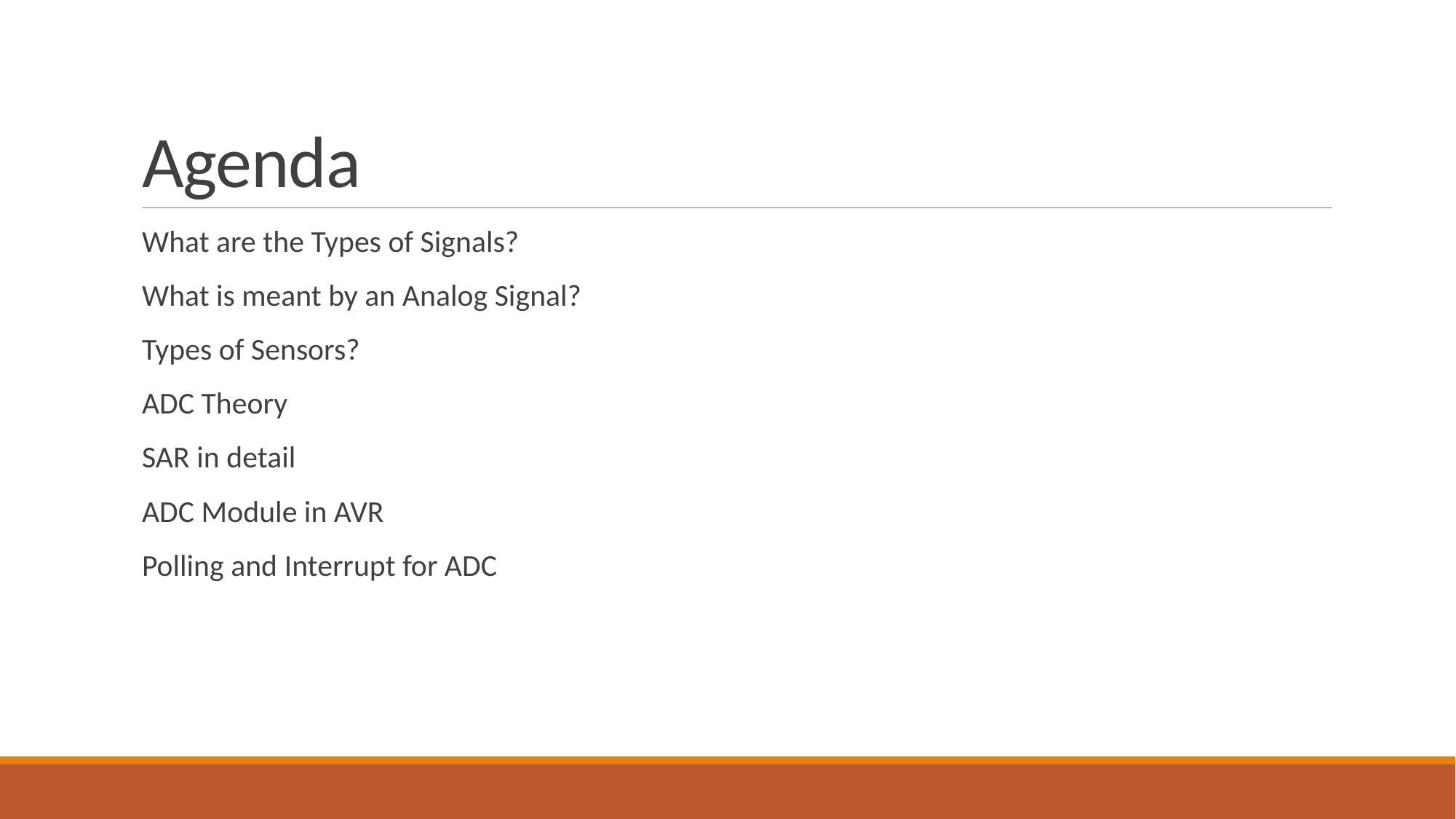

# Agenda
What are the Types of Signals?
What is meant by an Analog Signal?
Types of Sensors?
ADC Theory
SAR in detail
ADC Module in AVR
Polling and Interrupt for ADC